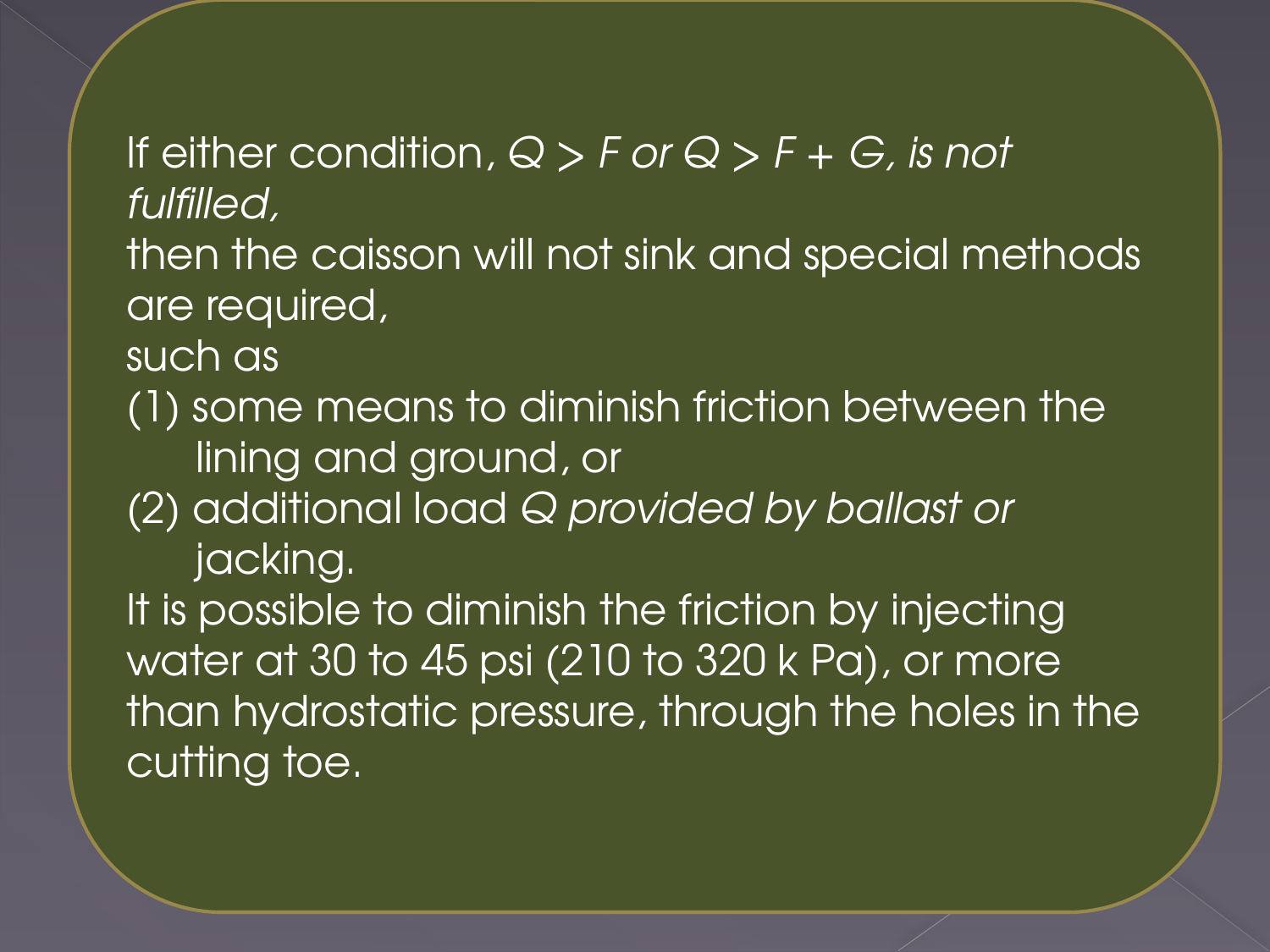

If either condition, Q > F or Q > F + G, is not fulfilled,
then the caisson will not sink and special methods are required,
such as
(1) some means to diminish friction between the
      lining and ground, or
(2) additional load Q provided by ballast or
      jacking.
It is possible to diminish the friction by injecting water at 30 to 45 psi (210 to 320 k Pa), or more than hydrostatic pressure, through the holes in the cutting toe.